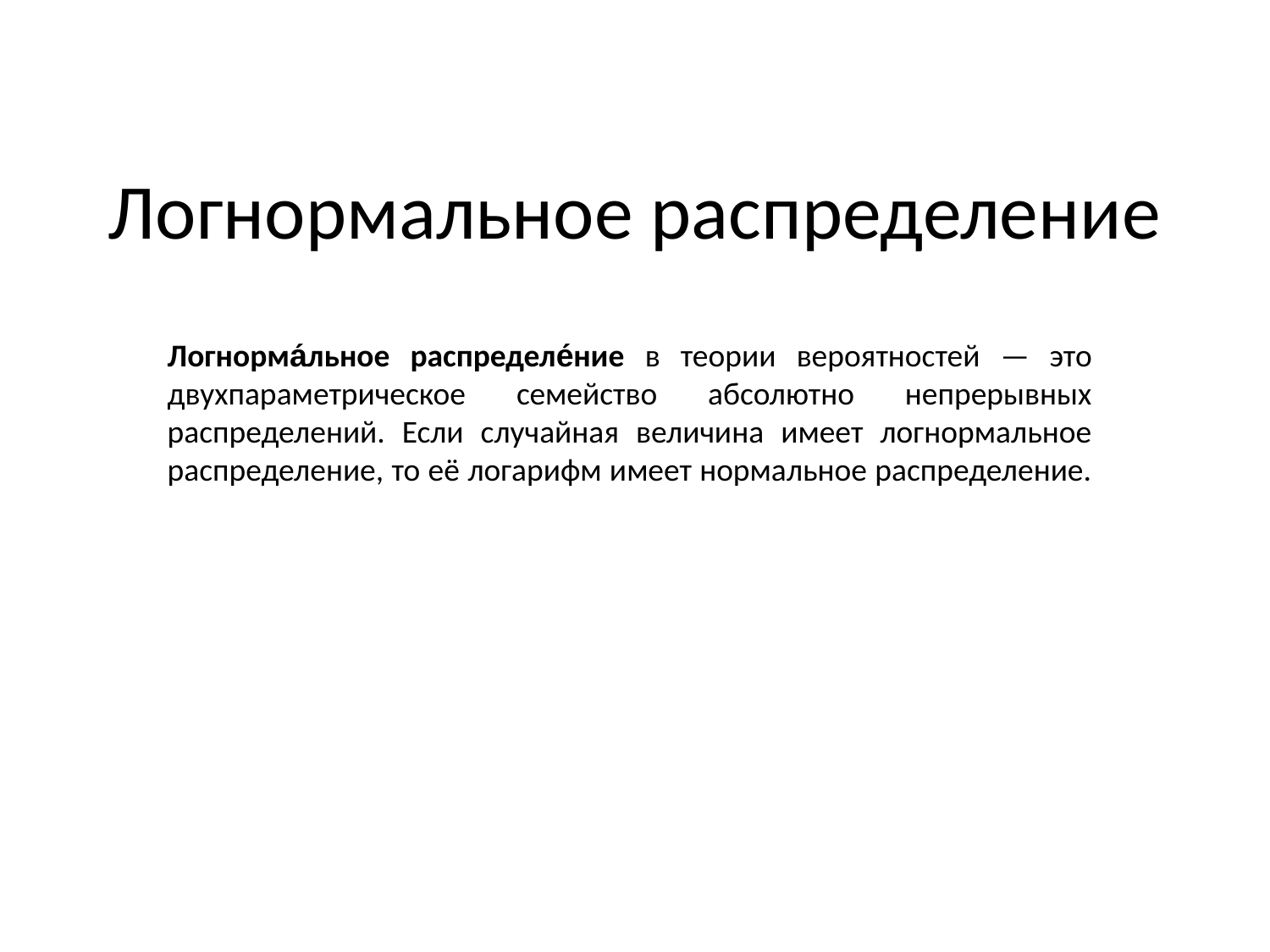

# Логнормальное распределение
Логнорма́льное распределе́ние в теории вероятностей — это двухпараметрическое семейство абсолютно непрерывных распределений. Если случайная величина имеет логнормальное распределение, то её логарифм имеет нормальное распределение.